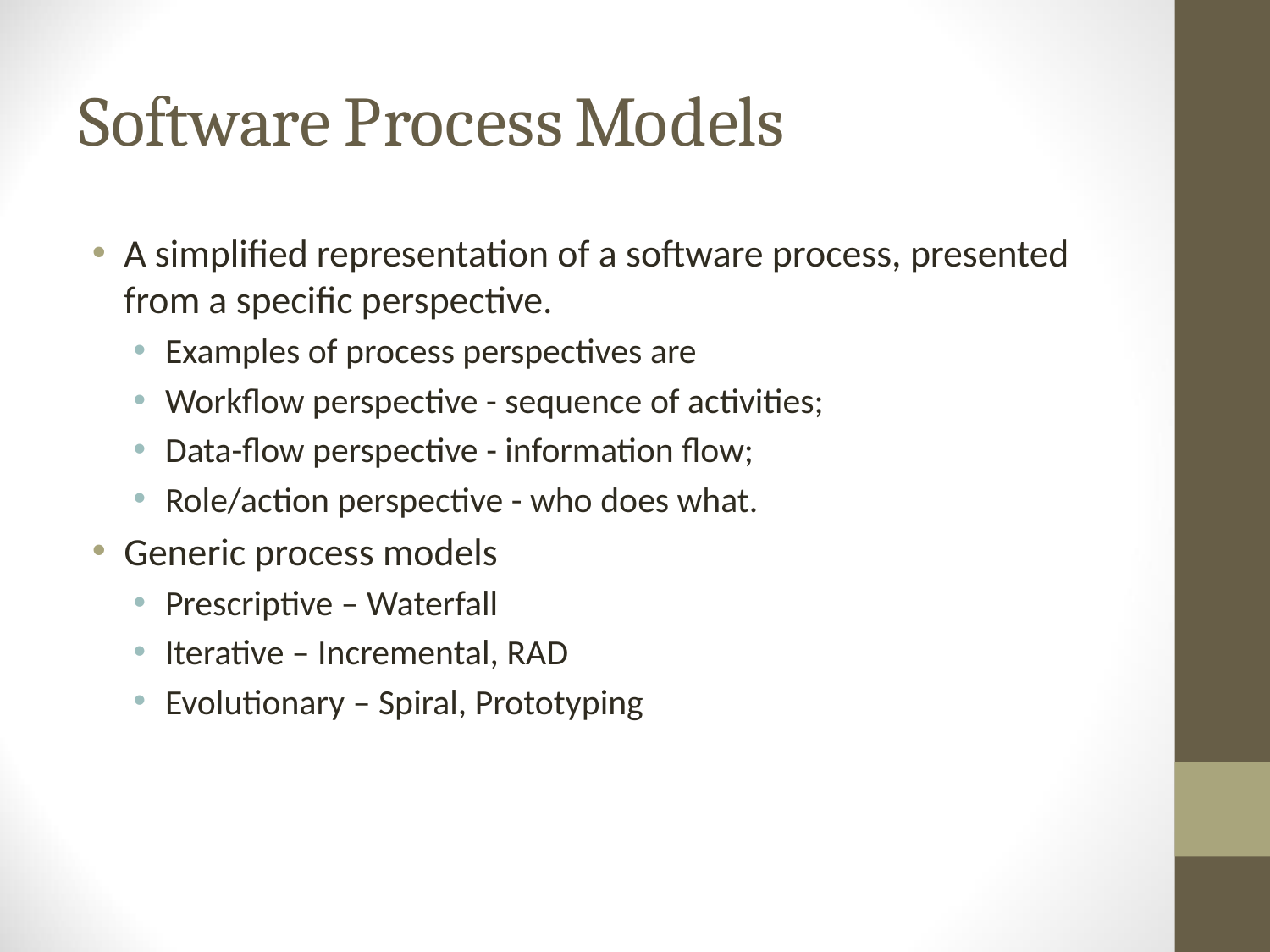

# Software Process Models
A simplified representation of a software process, presented from a specific perspective.
Examples of process perspectives are
Workflow perspective - sequence of activities;
Data-flow perspective - information flow;
Role/action perspective - who does what.
Generic process models
Prescriptive – Waterfall
Iterative – Incremental, RAD
Evolutionary – Spiral, Prototyping